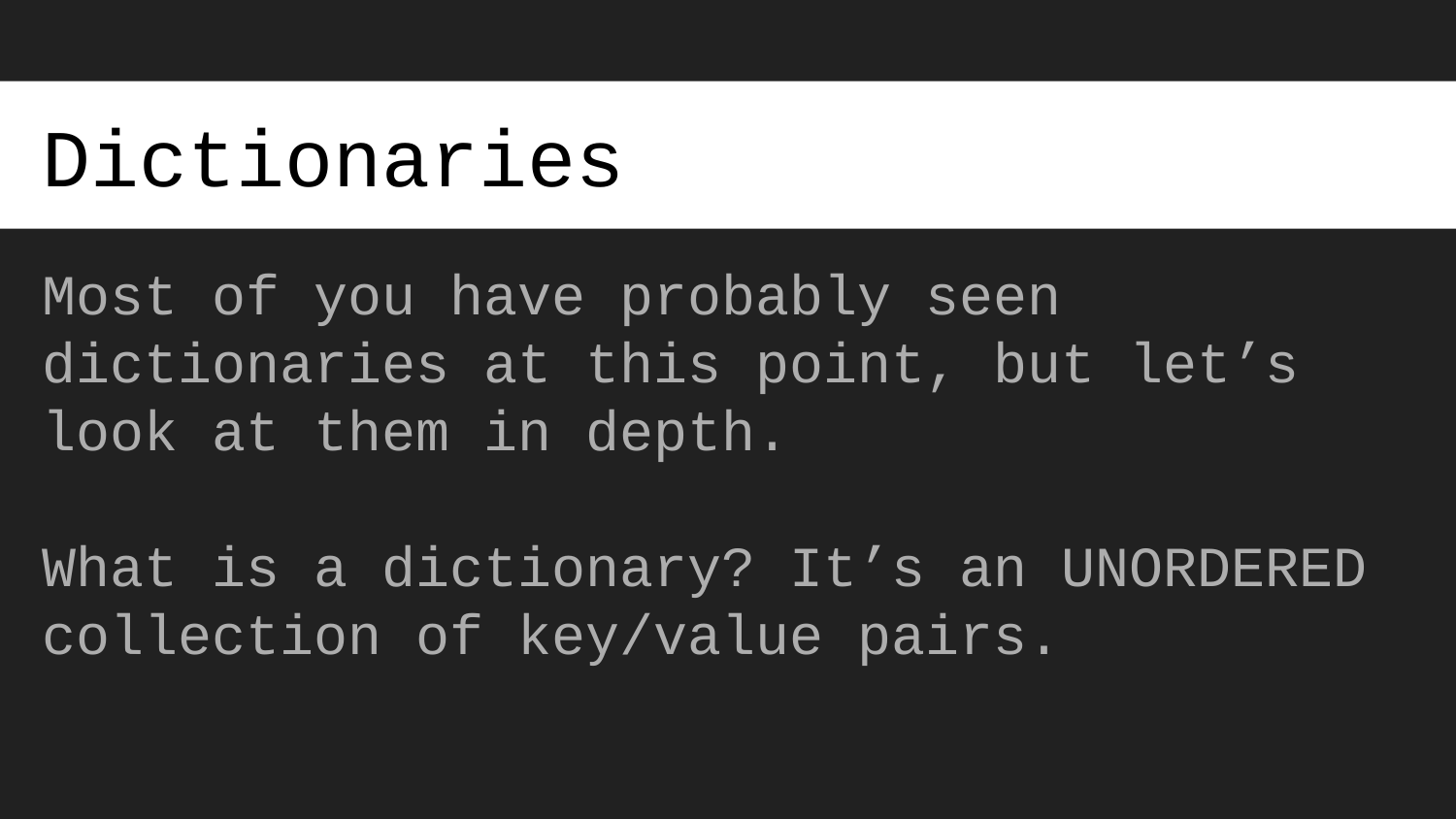

# Dictionaries
Most of you have probably seen dictionaries at this point, but let’s look at them in depth.

What is a dictionary? It’s an UNORDERED collection of key/value pairs.